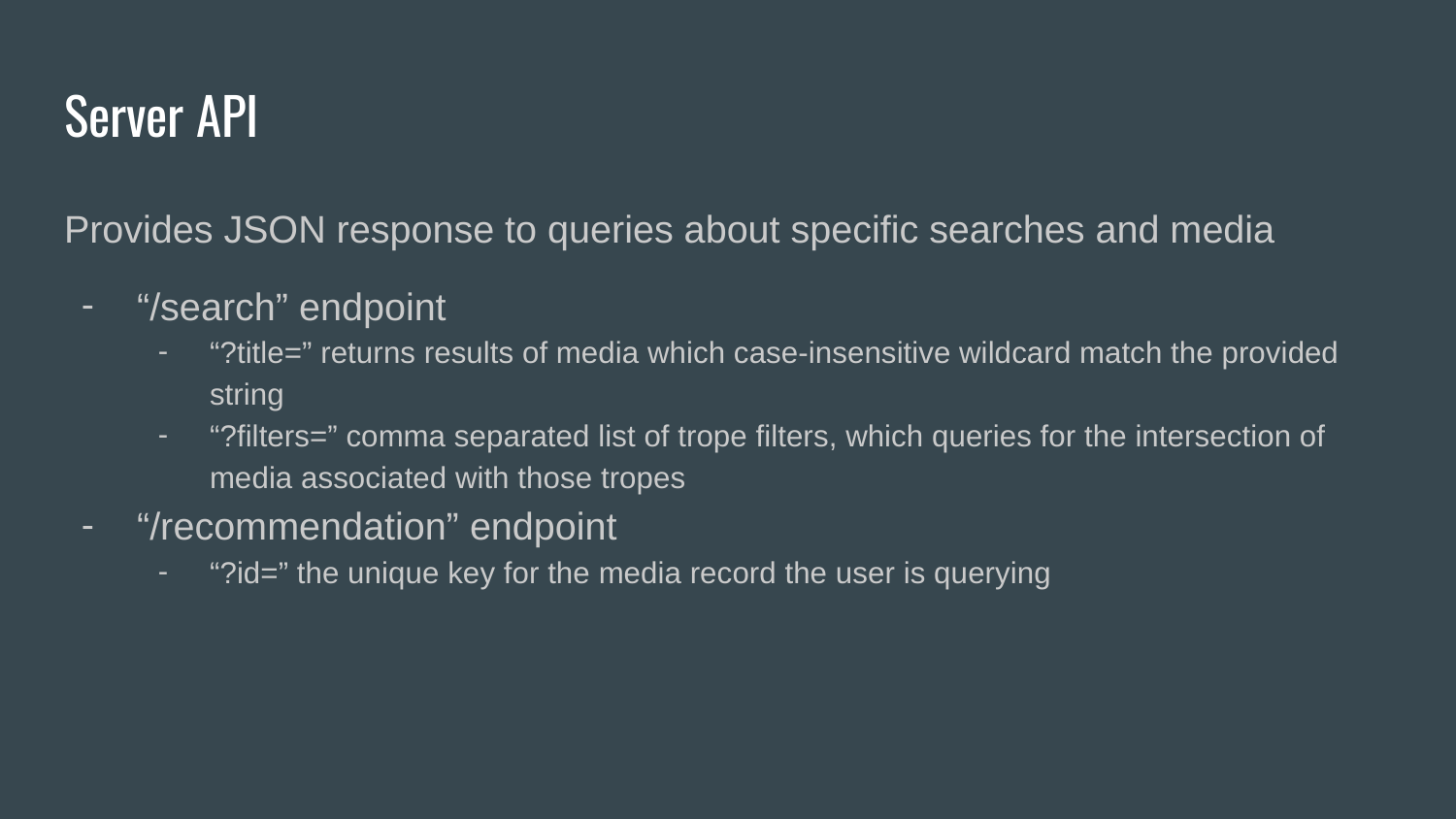

# Server API
Provides JSON response to queries about specific searches and media
“/search” endpoint
“?title=” returns results of media which case-insensitive wildcard match the provided string
“?filters=” comma separated list of trope filters, which queries for the intersection of media associated with those tropes
“/recommendation” endpoint
“?id=” the unique key for the media record the user is querying